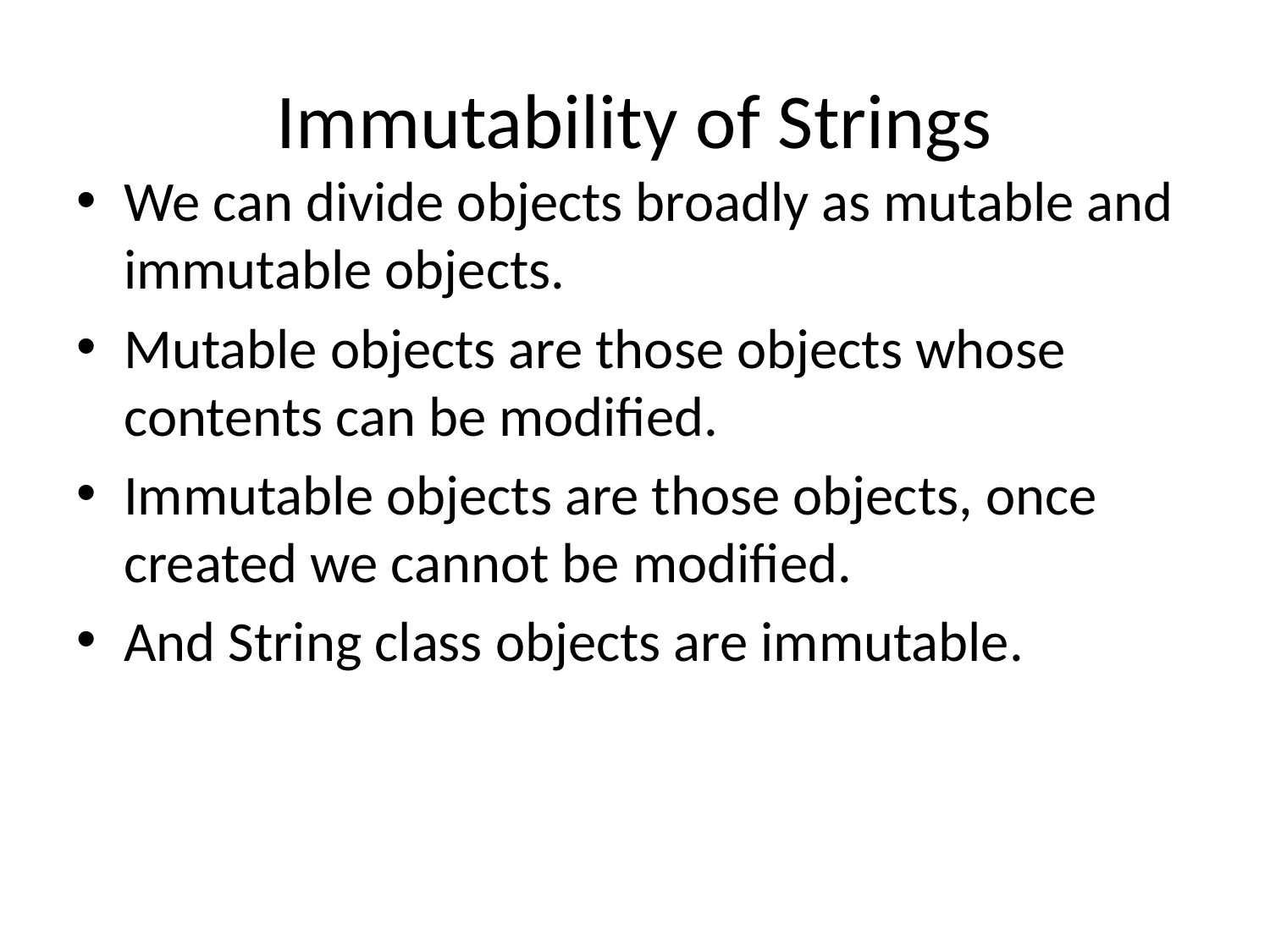

# Immutability of Strings
We can divide objects broadly as mutable and immutable objects.
Mutable objects are those objects whose contents can be modified.
Immutable objects are those objects, once created we cannot be modified.
And String class objects are immutable.